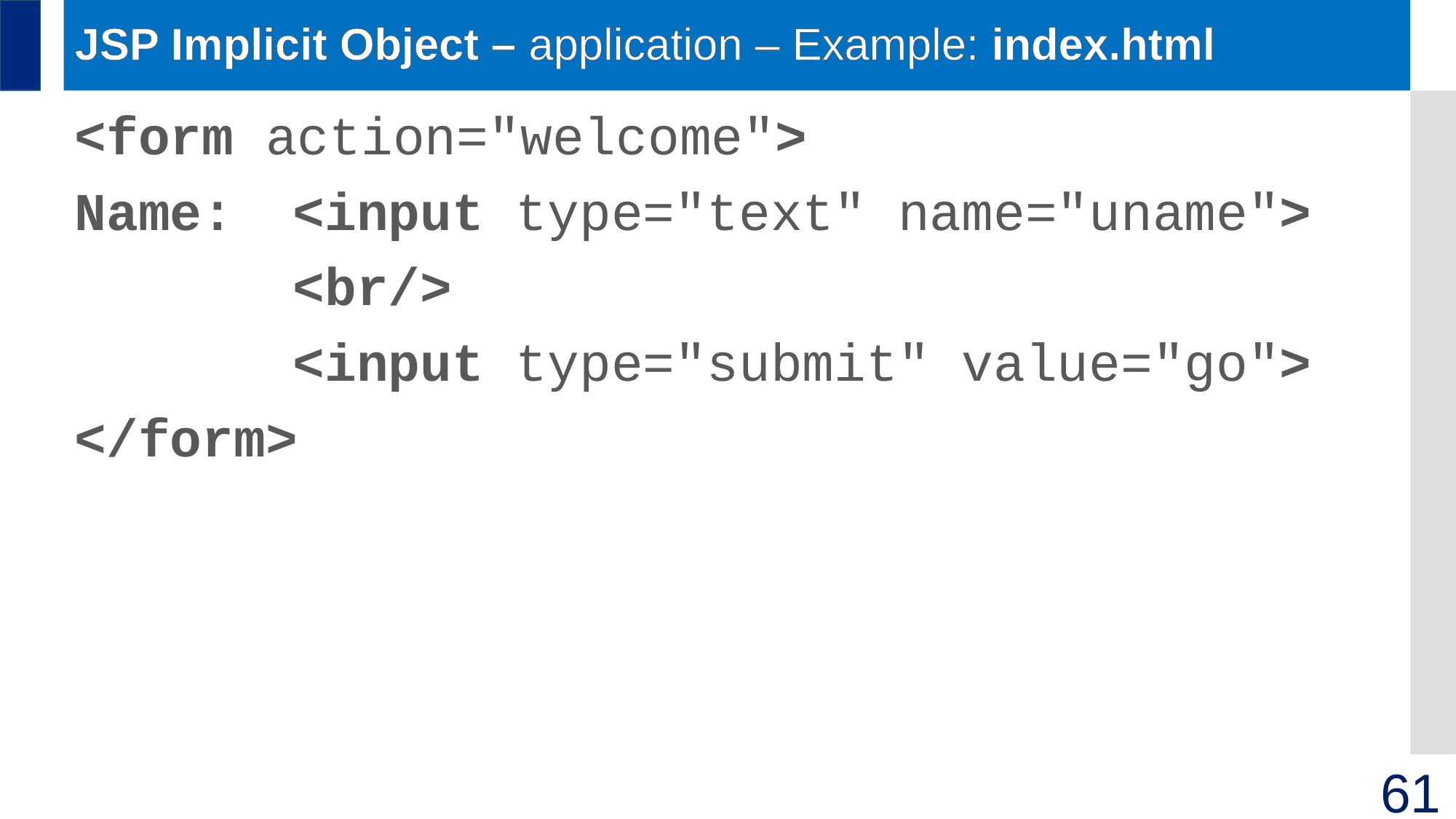

# JSP Implicit Object – application – Example: index.html
<form action="welcome">
Name: 	<input type="text" name="uname">
		<br/>
		<input type="submit" value="go">
</form>
61